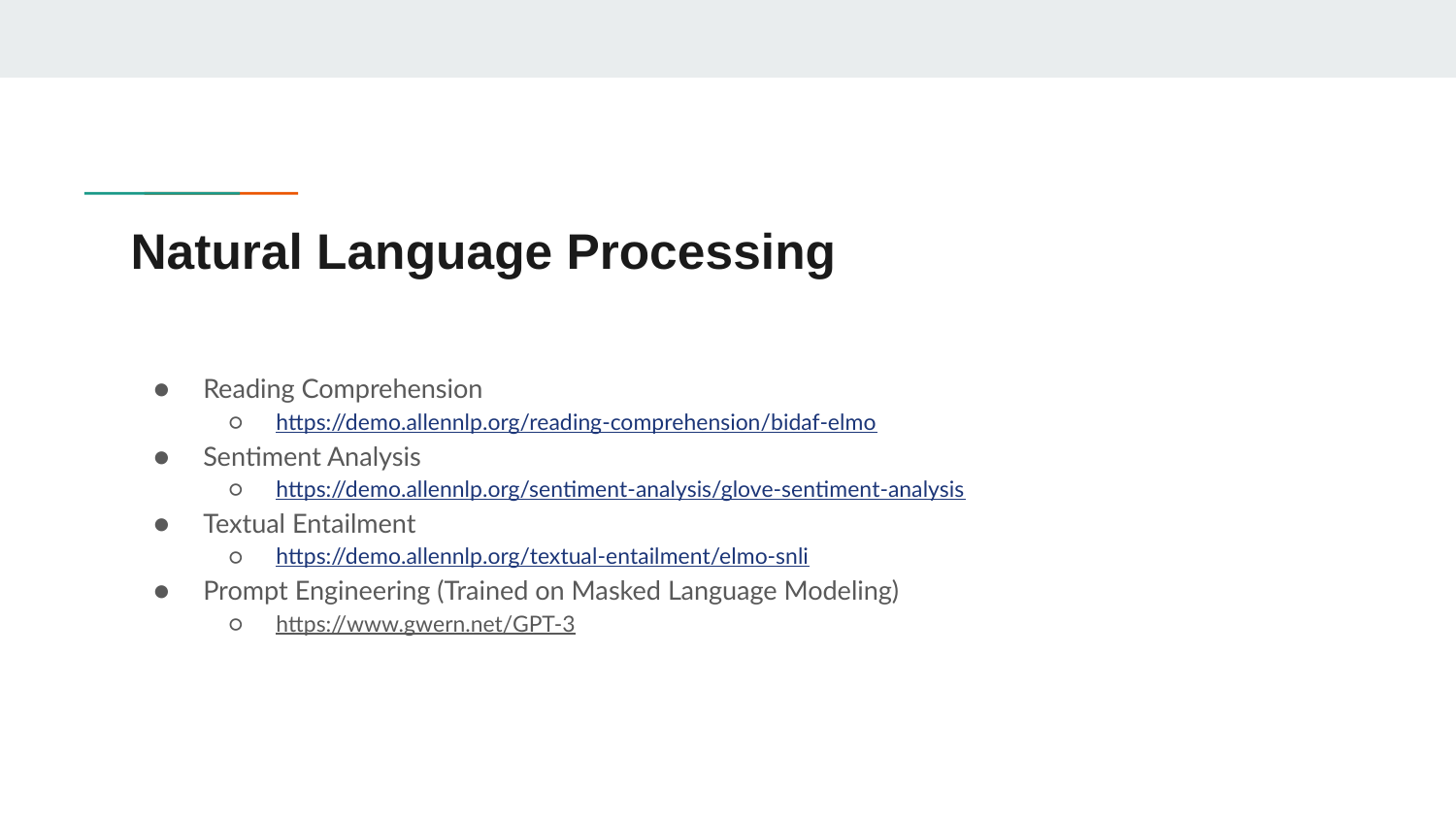

# Natural Language Processing
Reading Comprehension
https://demo.allennlp.org/reading-comprehension/bidaf-elmo
Sentiment Analysis
https://demo.allennlp.org/sentiment-analysis/glove-sentiment-analysis
Textual Entailment
https://demo.allennlp.org/textual-entailment/elmo-snli
Prompt Engineering (Trained on Masked Language Modeling)
https://www.gwern.net/GPT-3